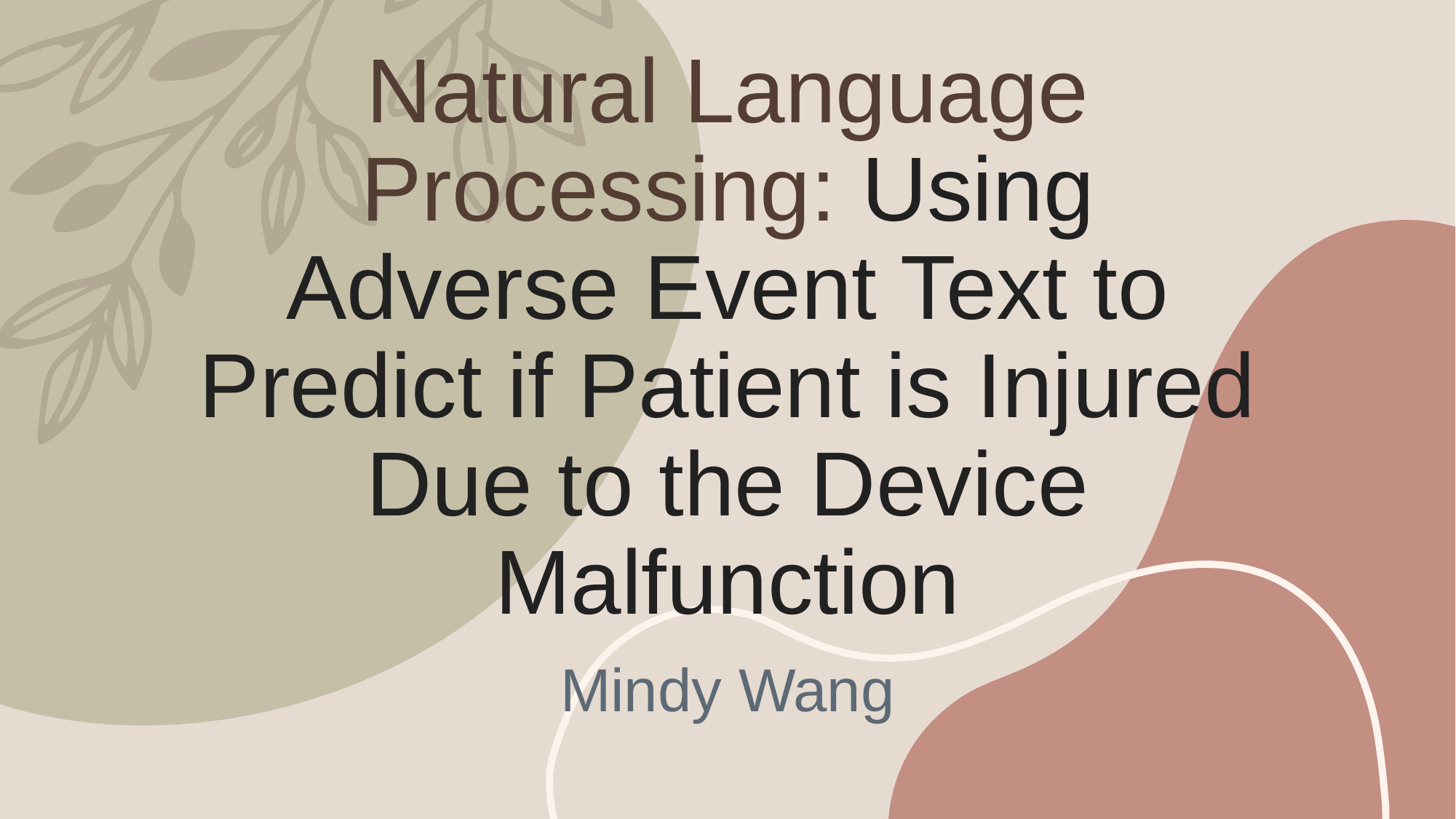

# Natural Language Processing: Using Adverse Event Text to Predict if Patient is Injured Due to the Device Malfunction
Mindy Wang